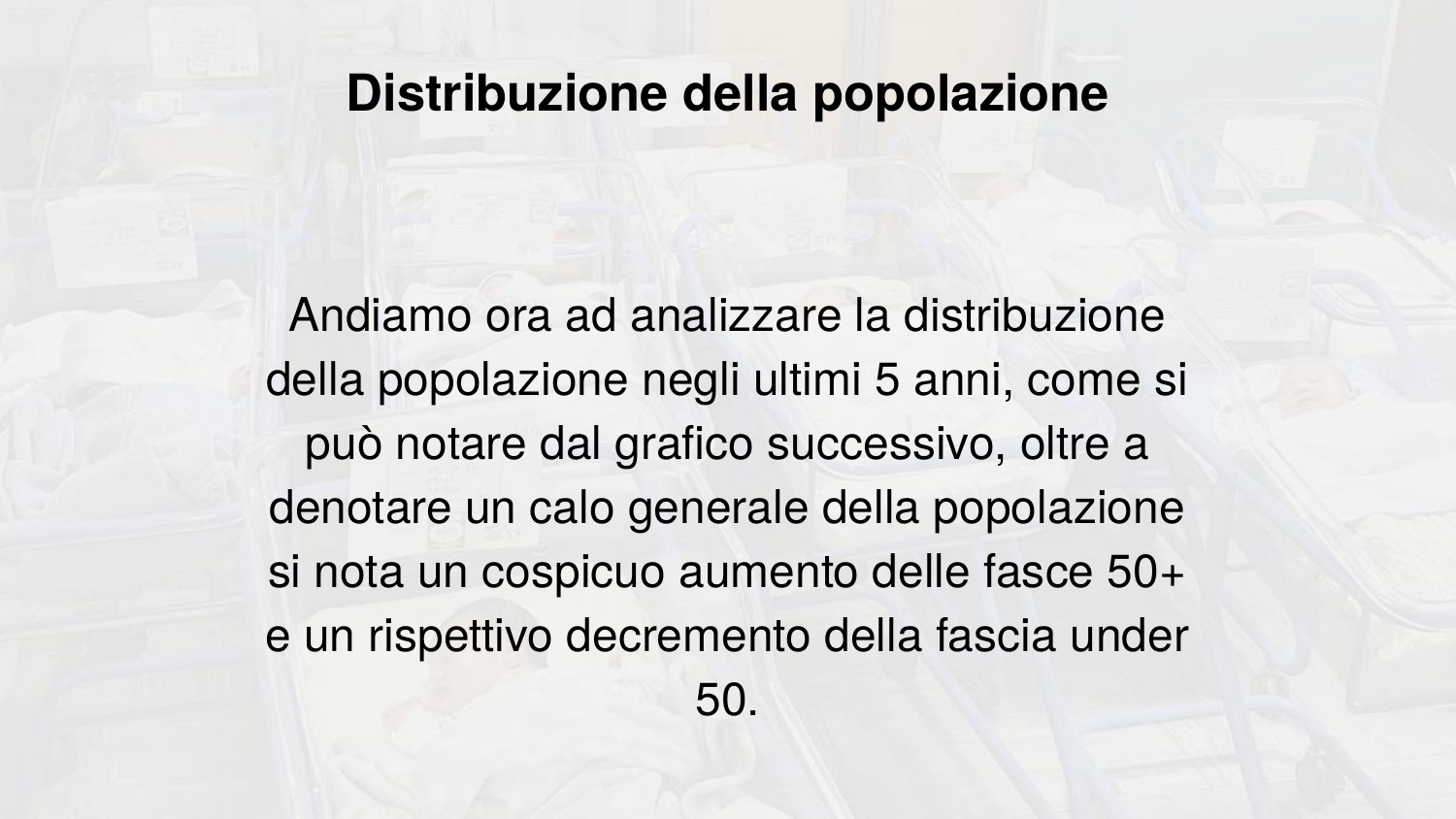

# Distribuzione della popolazione
Andiamo ora ad analizzare la distribuzione della popolazione negli ultimi 5 anni, come si può notare dal grafico successivo, oltre a denotare un calo generale della popolazione si nota un cospicuo aumento delle fasce 50+ e un rispettivo decremento della fascia under 50.